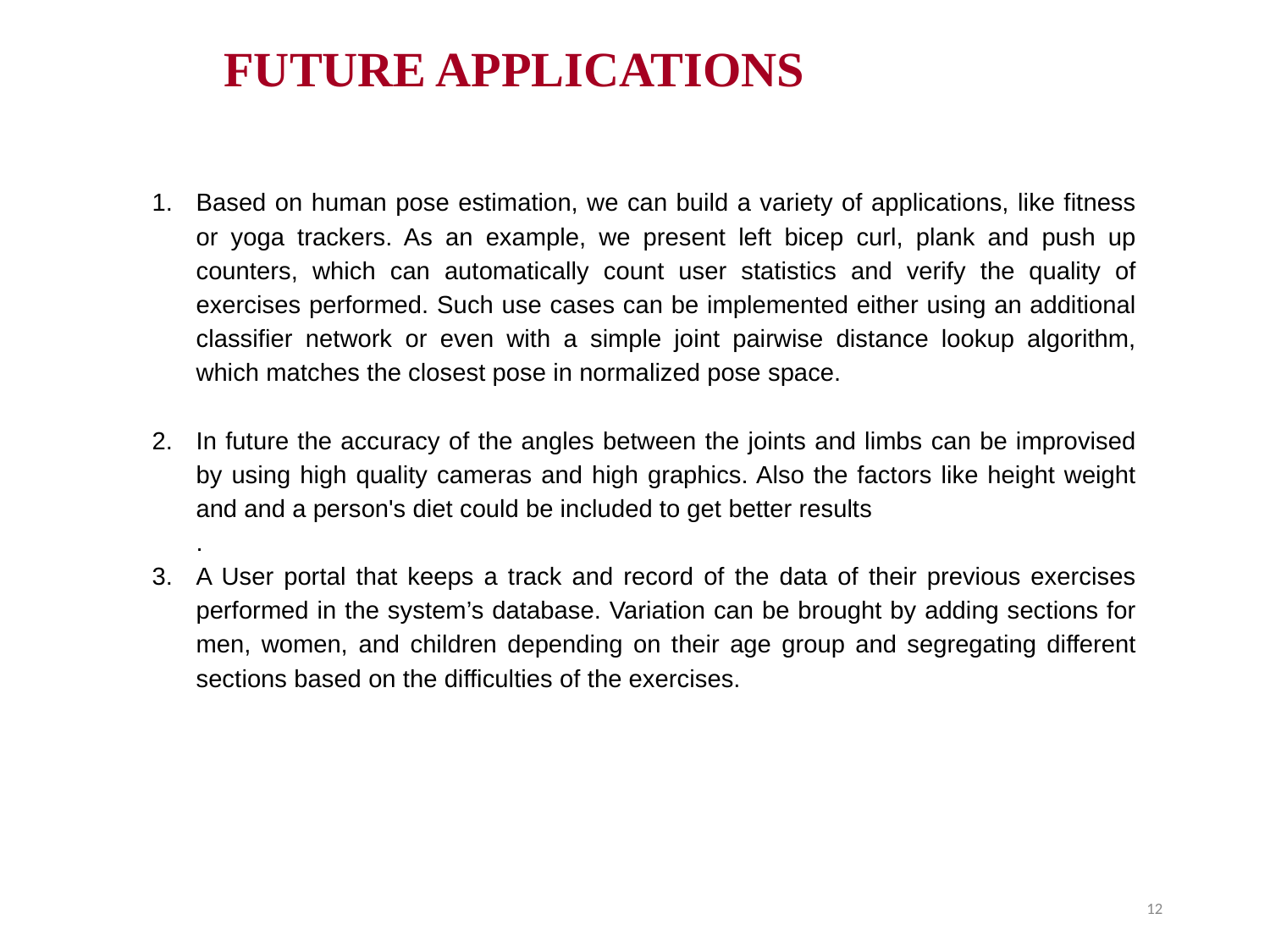

# FUTURE APPLICATIONS
Based on human pose estimation, we can build a variety of applications, like fitness or yoga trackers. As an example, we present left bicep curl, plank and push up counters, which can automatically count user statistics and verify the quality of exercises performed. Such use cases can be implemented either using an additional classifier network or even with a simple joint pairwise distance lookup algorithm, which matches the closest pose in normalized pose space.

In future the accuracy of the angles between the joints and limbs can be improvised by using high quality cameras and high graphics. Also the factors like height weight and and a person's diet could be included to get better results
.
A User portal that keeps a track and record of the data of their previous exercises performed in the system’s database. Variation can be brought by adding sections for men, women, and children depending on their age group and segregating different sections based on the difficulties of the exercises.
12